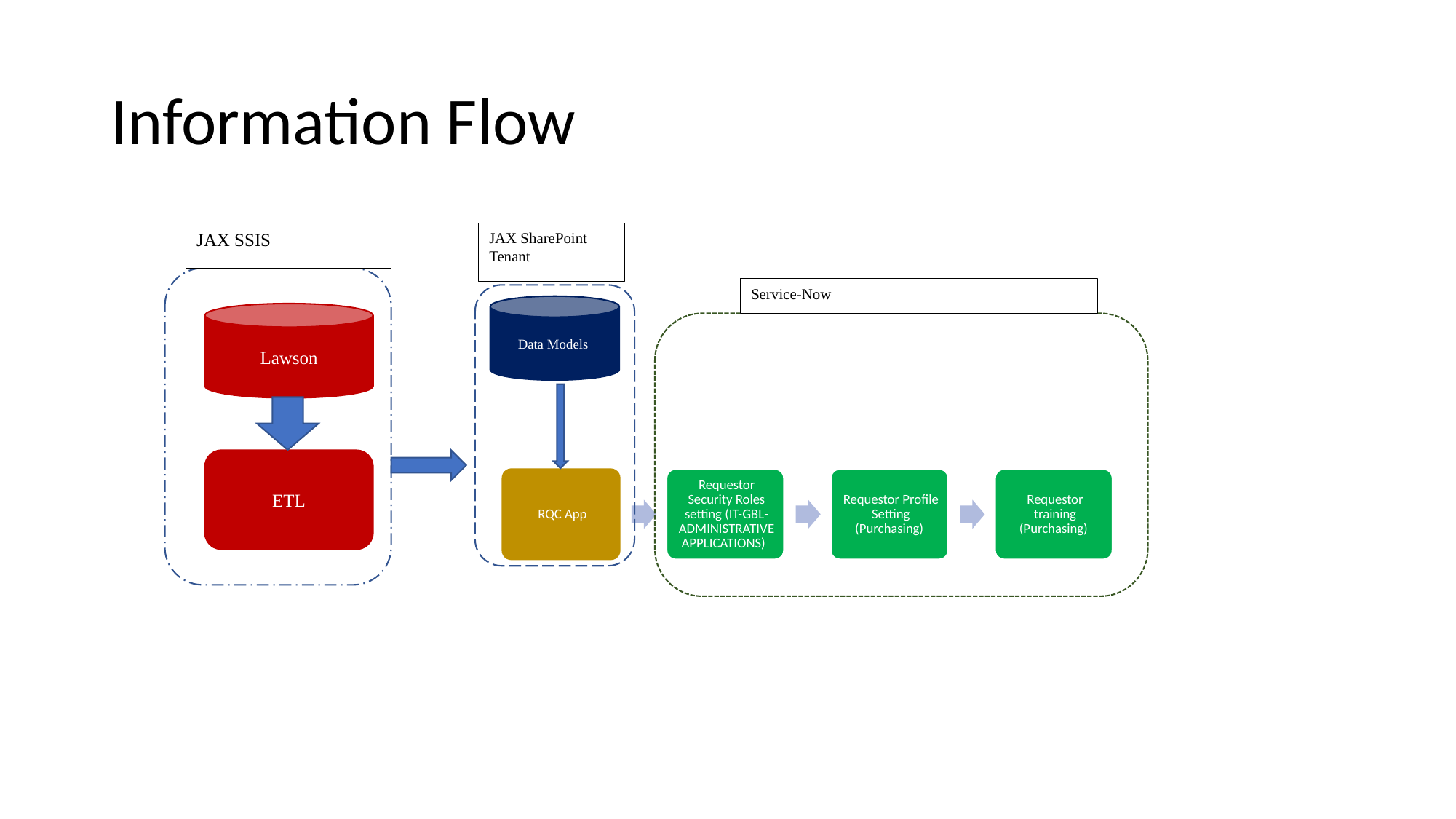

# Information Flow

JAX SSIS

Lawson

ETL

JAX SharePoint Tenant
Service-Now

Data Models

RQC App

Requestor Security Roles setting (IT-GBL-ADMINISTRATIVE APPLICATIONS)

Requestor Profile Setting (Purchasing)

Requestor training (Purchasing)